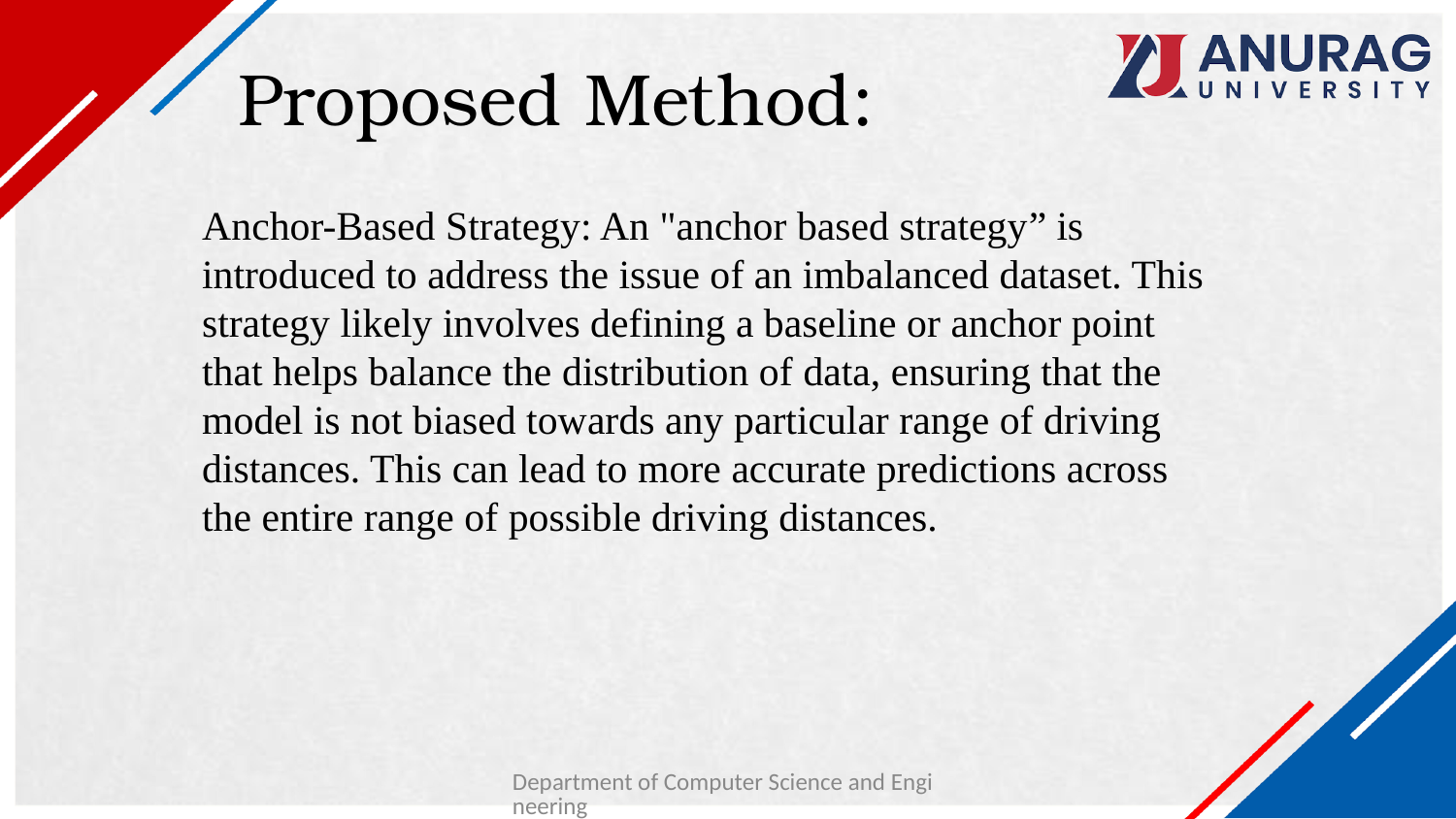

# Proposed Method:
Anchor-Based Strategy: An "anchor based strategy” is introduced to address the issue of an imbalanced dataset. This strategy likely involves defining a baseline or anchor point that helps balance the distribution of data, ensuring that the model is not biased towards any particular range of driving distances. This can lead to more accurate predictions across the entire range of possible driving distances.

Department of Computer Science and Engineering
6